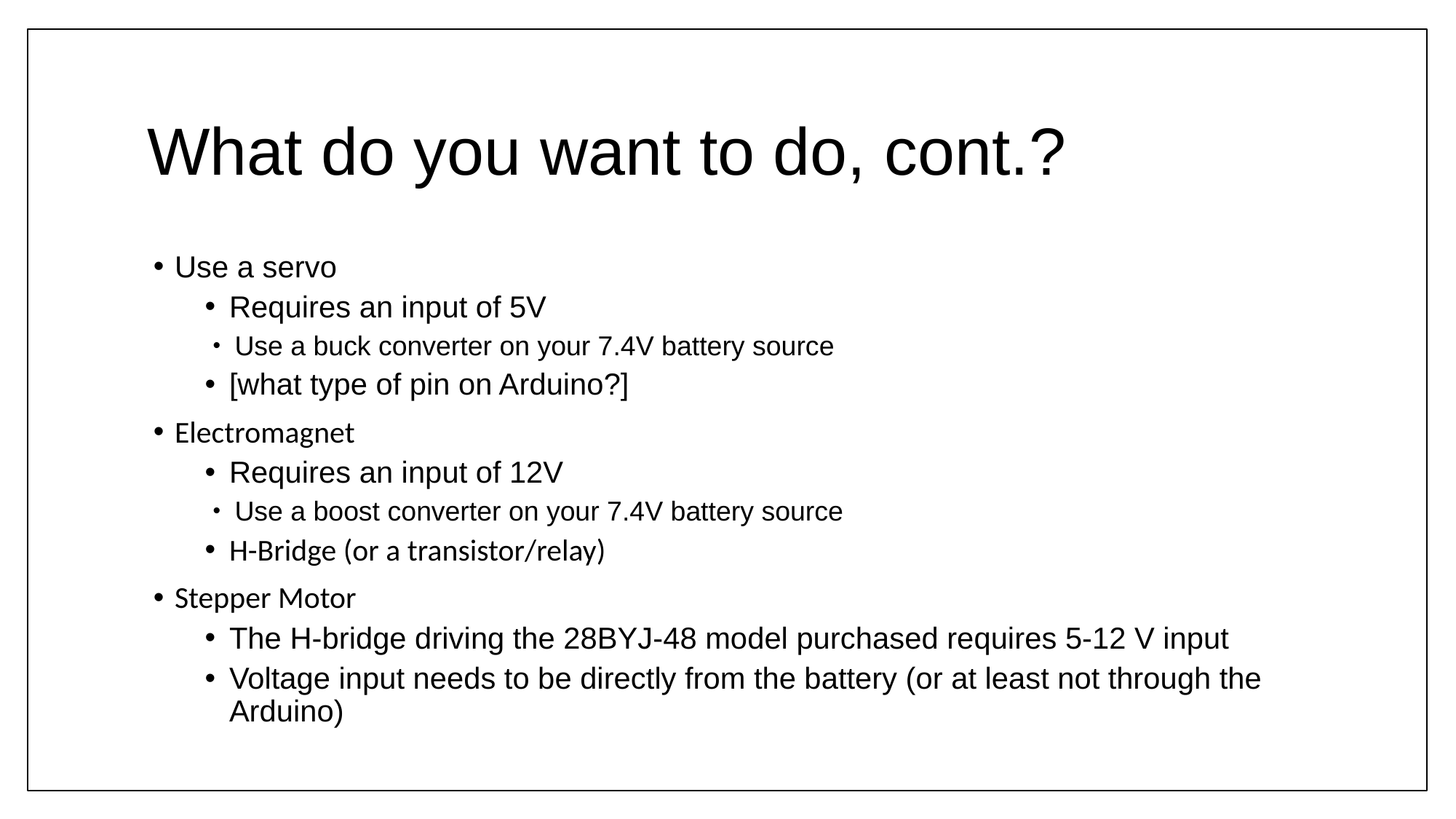

# What do you want to do, cont.?
Use a servo
Requires an input of 5V
Use a buck converter on your 7.4V battery source
[what type of pin on Arduino?]
Electromagnet
Requires an input of 12V
Use a boost converter on your 7.4V battery source
H-Bridge (or a transistor/relay)
Stepper Motor
The H-bridge driving the 28BYJ-48 model purchased requires 5-12 V input
Voltage input needs to be directly from the battery (or at least not through the Arduino)